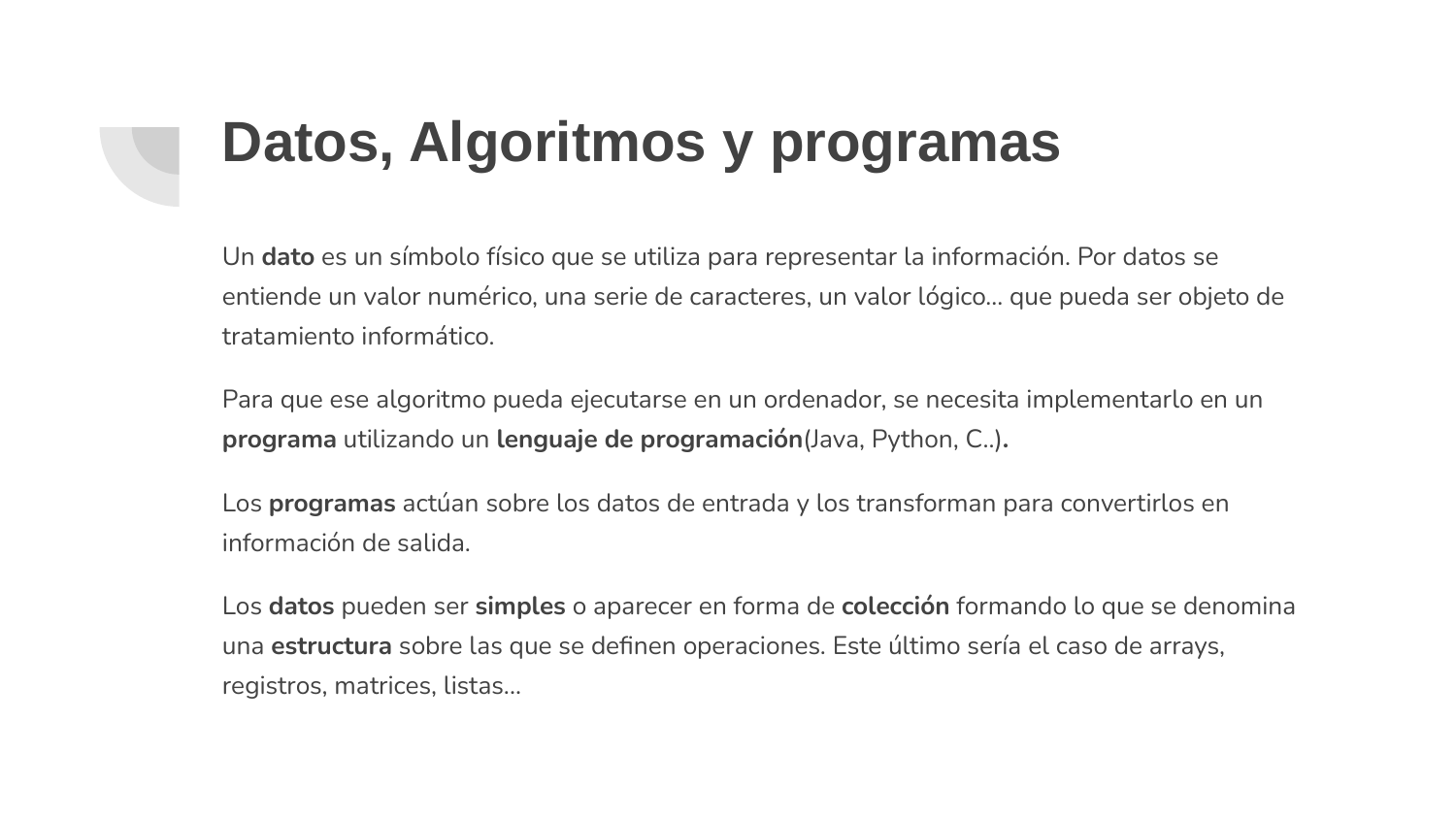

# Datos, Algoritmos y programas
Un dato es un símbolo físico que se utiliza para representar la información. Por datos se entiende un valor numérico, una serie de caracteres, un valor lógico... que pueda ser objeto de tratamiento informático.
Para que ese algoritmo pueda ejecutarse en un ordenador, se necesita implementarlo en un programa utilizando un lenguaje de programación(Java, Python, C..).
Los programas actúan sobre los datos de entrada y los transforman para convertirlos en información de salida.
Los datos pueden ser simples o aparecer en forma de colección formando lo que se denomina una estructura sobre las que se definen operaciones. Este último sería el caso de arrays, registros, matrices, listas...